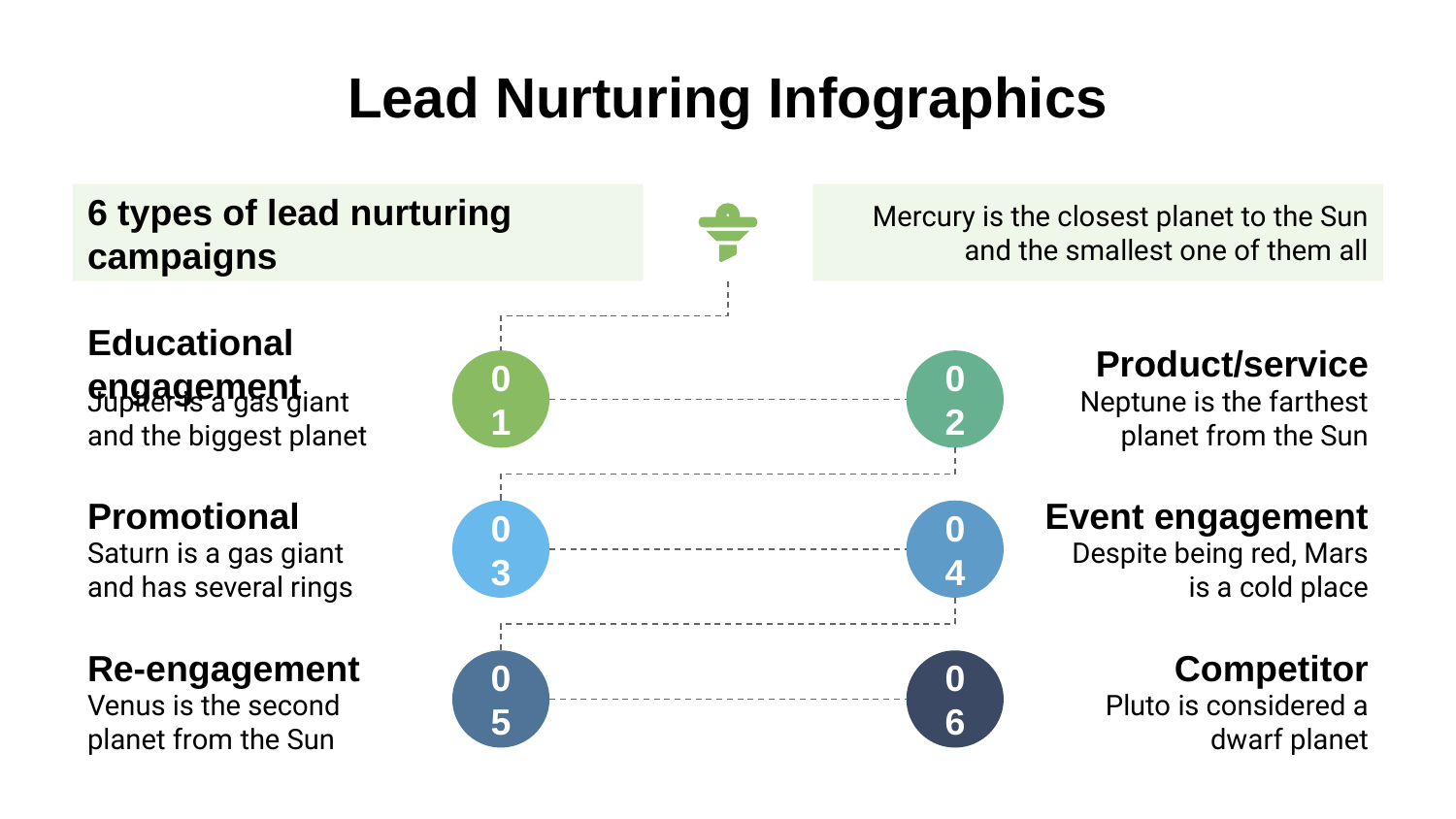

# Lead Nurturing Infographics

6 types of lead nurturing campaigns
Mercury is the closest planet to the Sun and the smallest one of them all

Educational engagement
Jupiter is a gas giant and the biggest planet
01
Product/service
Neptune is the farthest planet from the Sun
02
Promotional
Saturn is a gas giant and has several rings
03
Event engagement
Despite being red, Mars is a cold place
04
Re-engagement
Venus is the second planet from the Sun
05
Competitor
Pluto is considered a dwarf planet
06